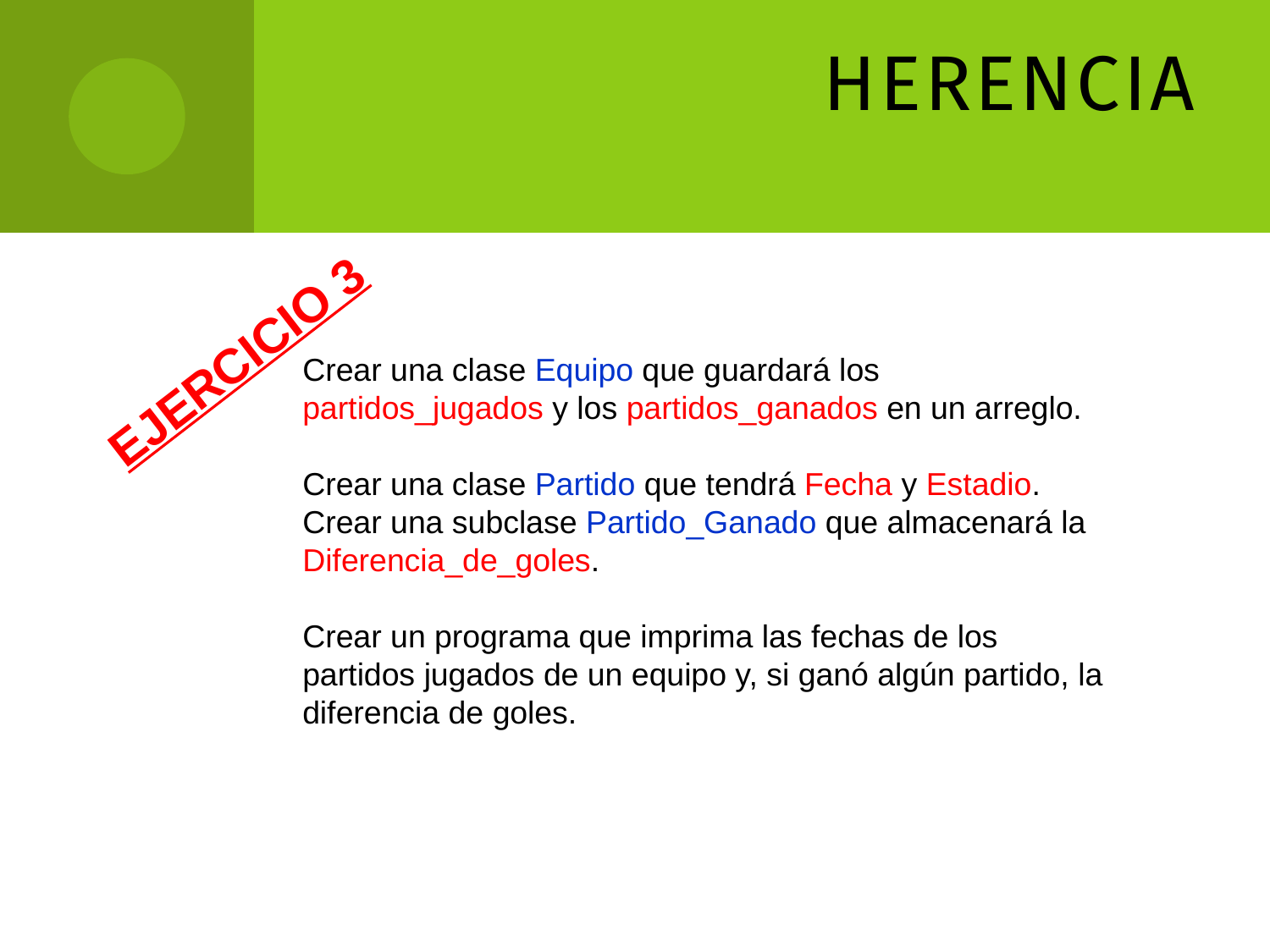

# Herencia
EJERCICIO 3
Crear una clase Equipo que guardará los partidos_jugados y los partidos_ganados en un arreglo.

Crear una clase Partido que tendrá Fecha y Estadio.
Crear una subclase Partido_Ganado que almacenará la Diferencia_de_goles.

Crear un programa que imprima las fechas de los partidos jugados de un equipo y, si ganó algún partido, la diferencia de goles.